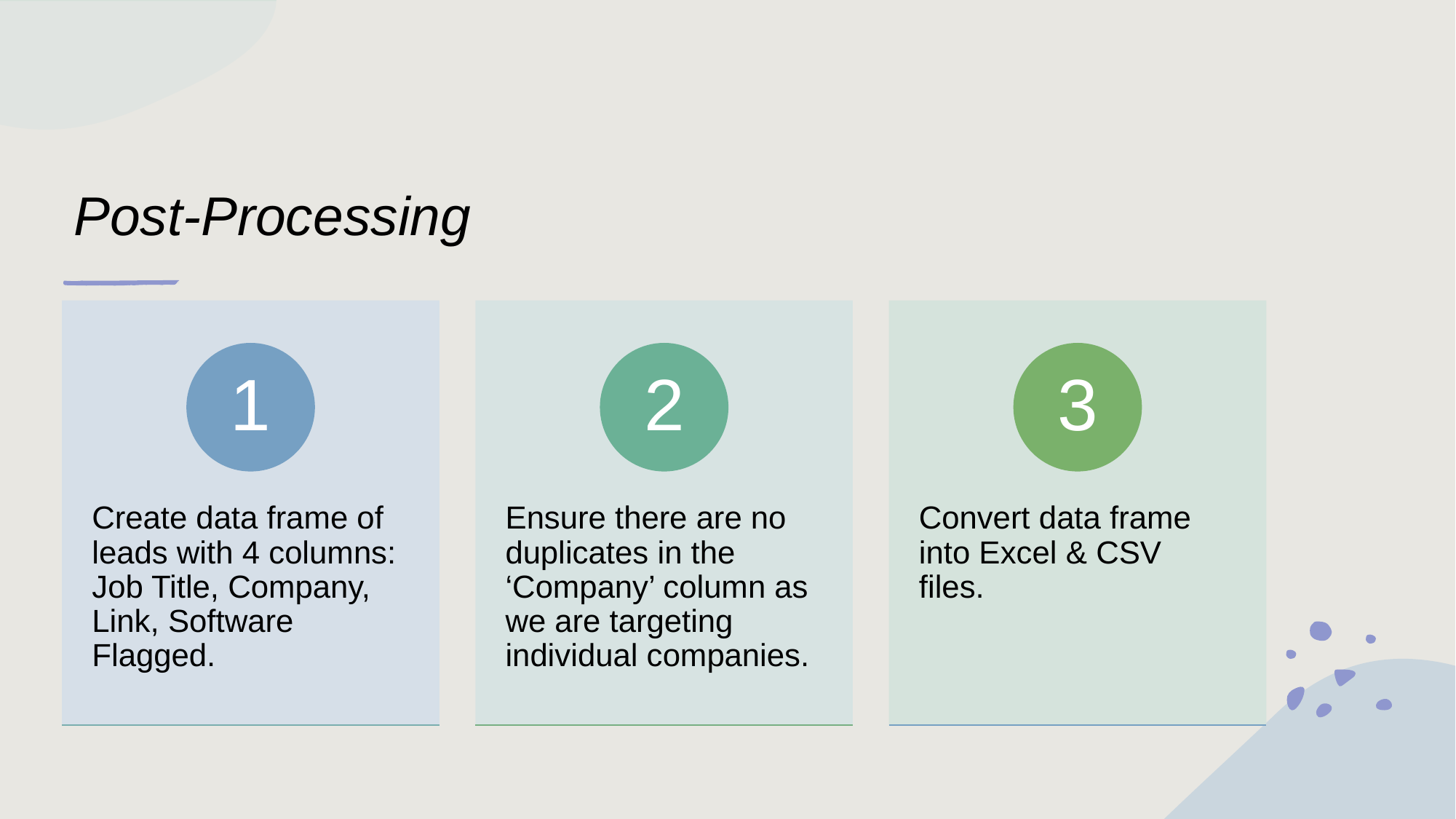

# Post-Processing

Create data frame of leads with 4 columns: Job Title, Company, Link, Software Flagged.
1
Ensure there are no duplicates in the ‘Company’ column as we are targeting individual companies.
2
Convert data frame into Excel & CSV files.
3